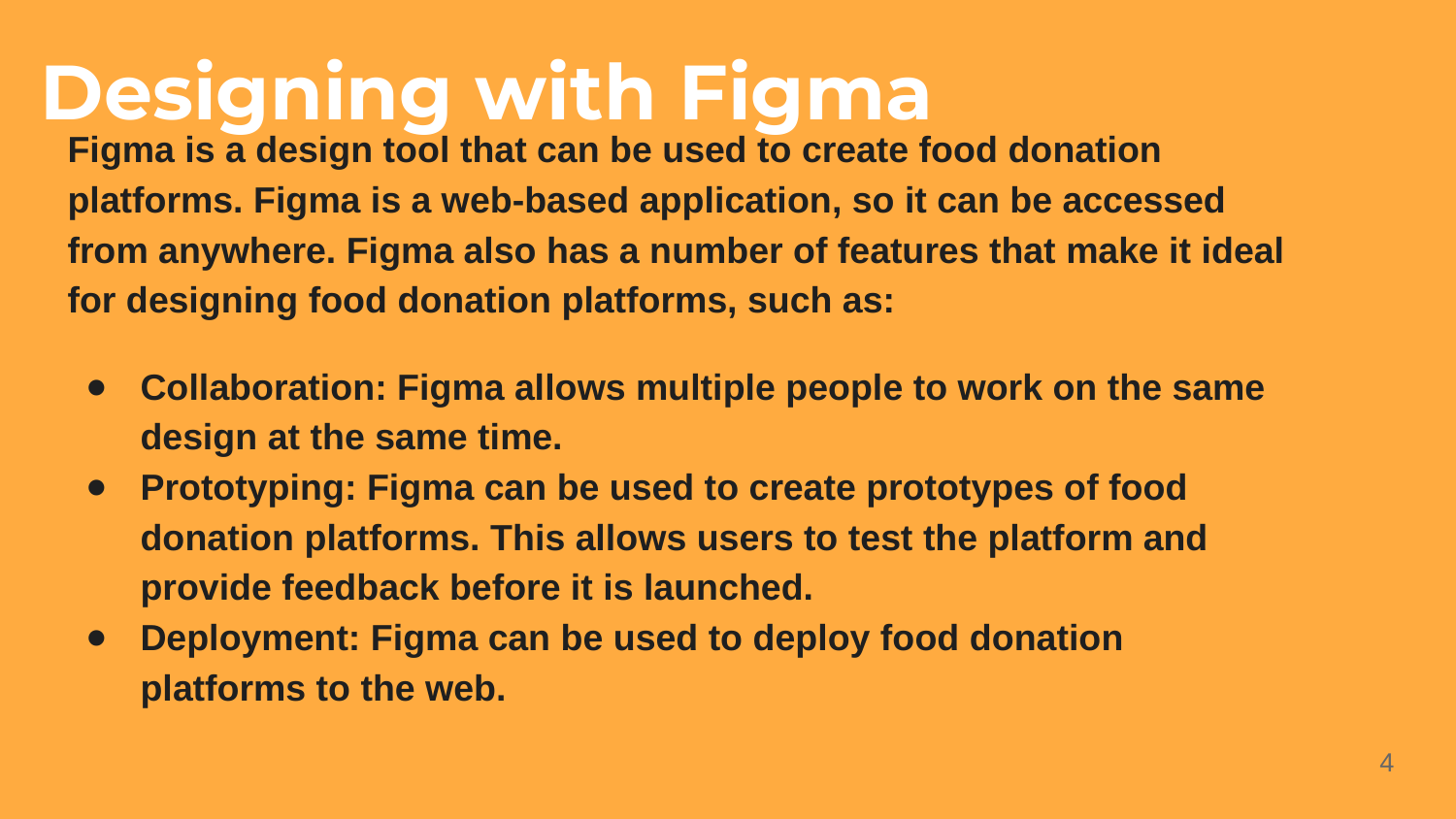

# Designing with Figma
Figma is a design tool that can be used to create food donation platforms. Figma is a web-based application, so it can be accessed from anywhere. Figma also has a number of features that make it ideal for designing food donation platforms, such as:
Collaboration: Figma allows multiple people to work on the same design at the same time.
Prototyping: Figma can be used to create prototypes of food donation platforms. This allows users to test the platform and provide feedback before it is launched.
Deployment: Figma can be used to deploy food donation platforms to the web.

4